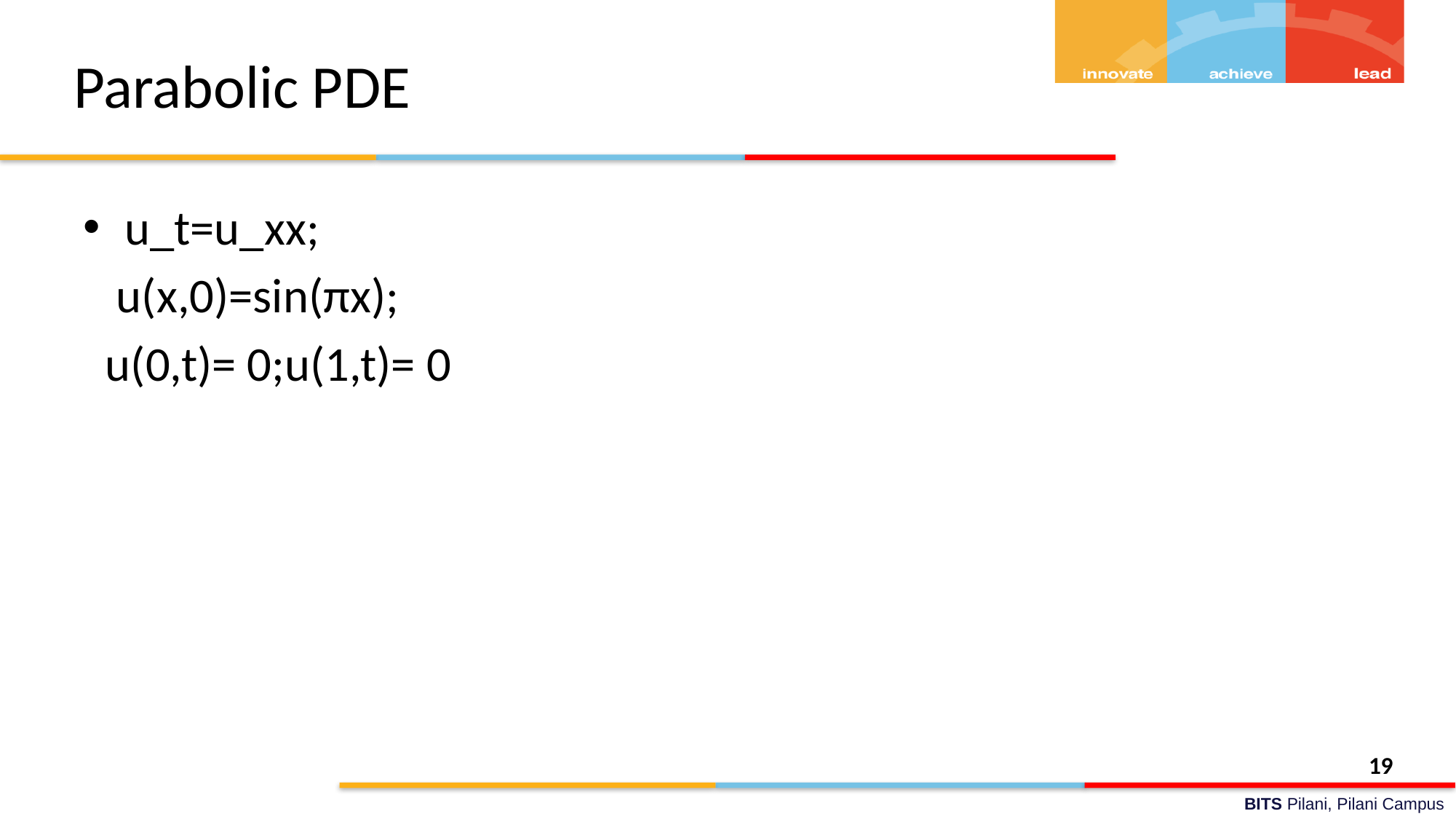

# Parabolic PDE
u_t=u_xx;
   u(x,0)=sin(πx);
  u(0,t)= 0;u(1,t)= 0

19